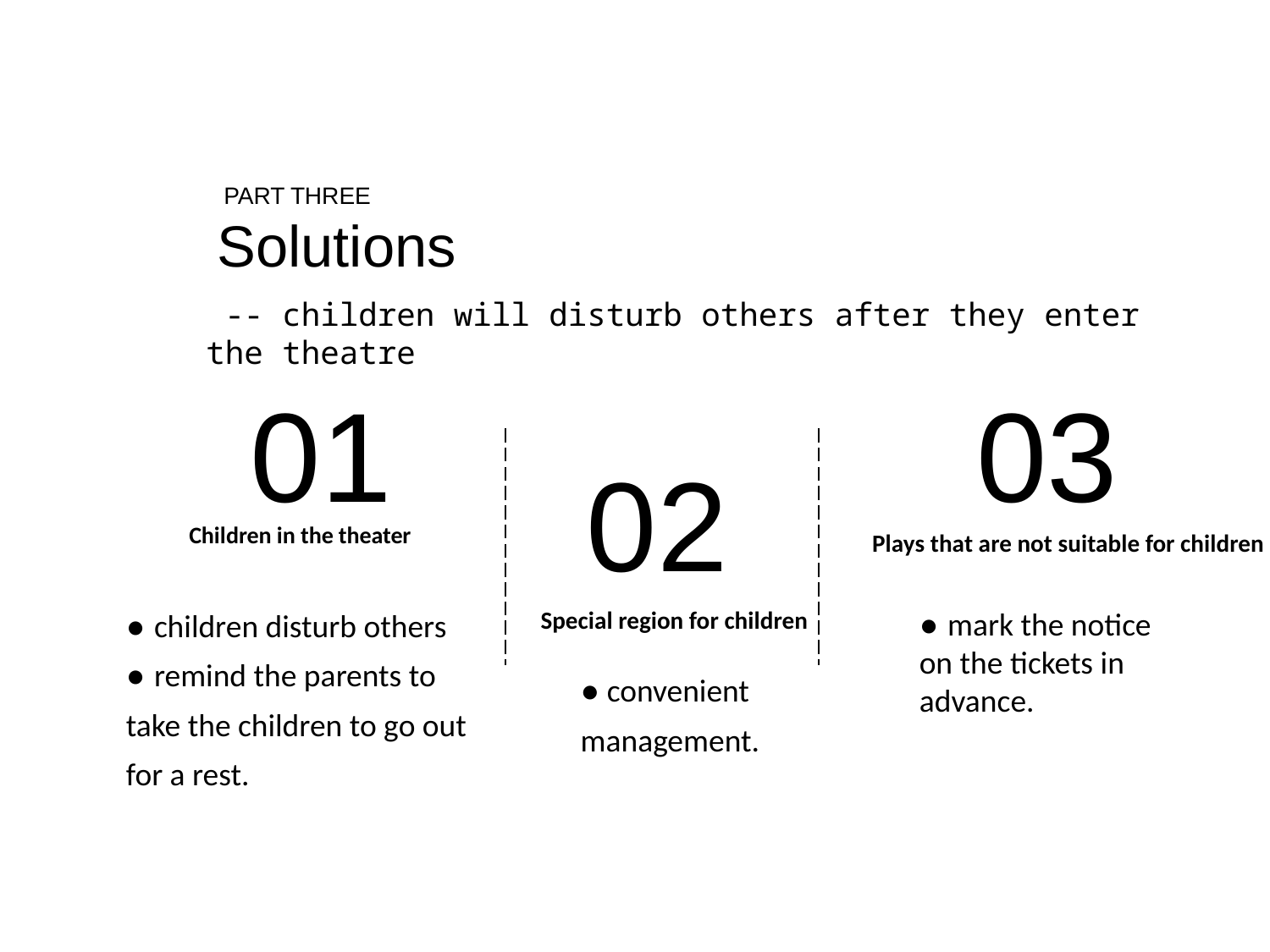

PART THREE
 Solutions
 -- children will disturb others after they enter the theatre
01
03
02
Children in the theater
Plays that are not suitable for children
● children disturb others
● remind the parents to take the children to go out for a rest.
● mark the notice on the tickets in advance.
Special region for children
● convenient
management.